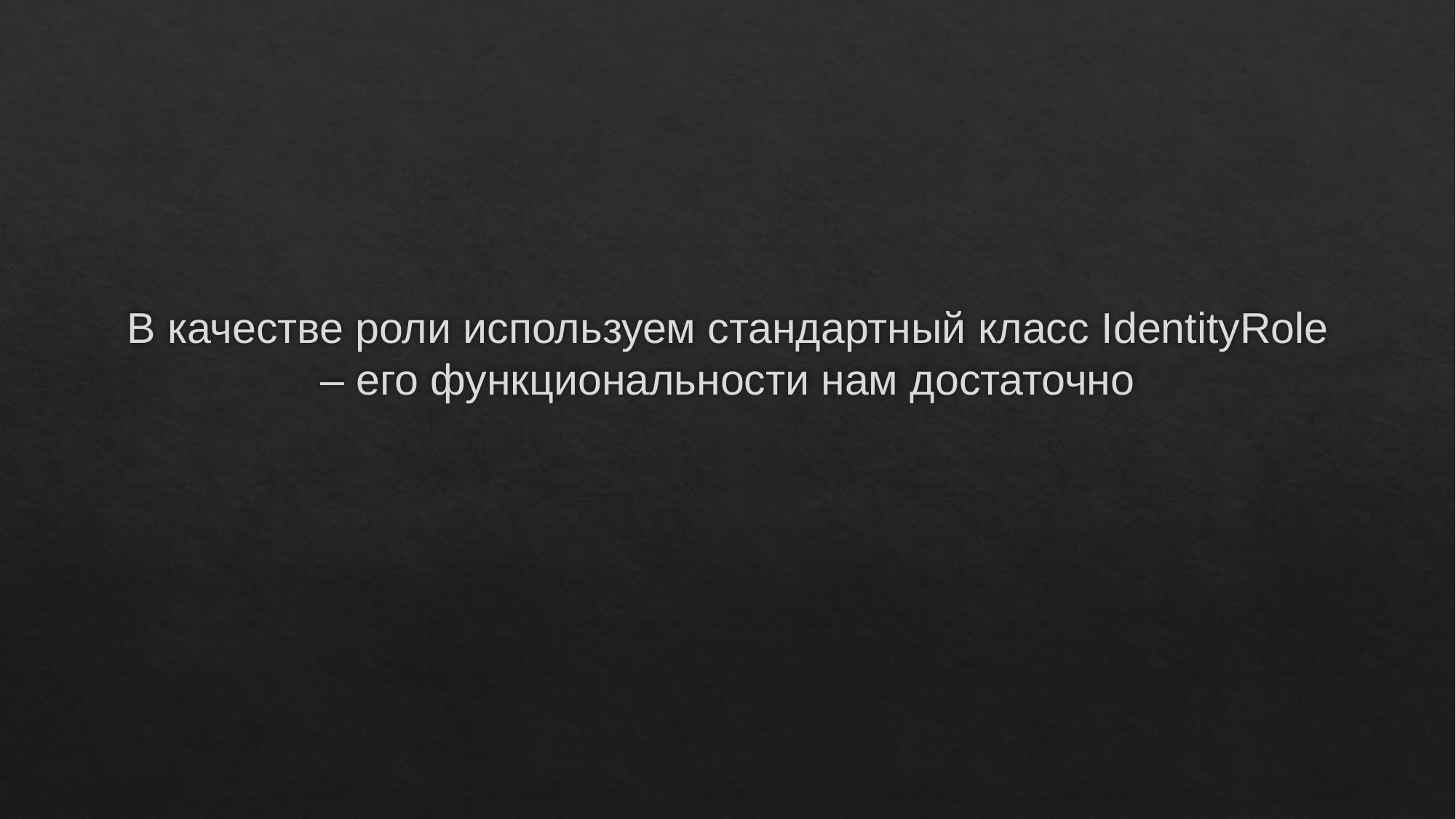

# В качестве роли используем стандартный класс IdentityRole – его функциональности нам достаточно